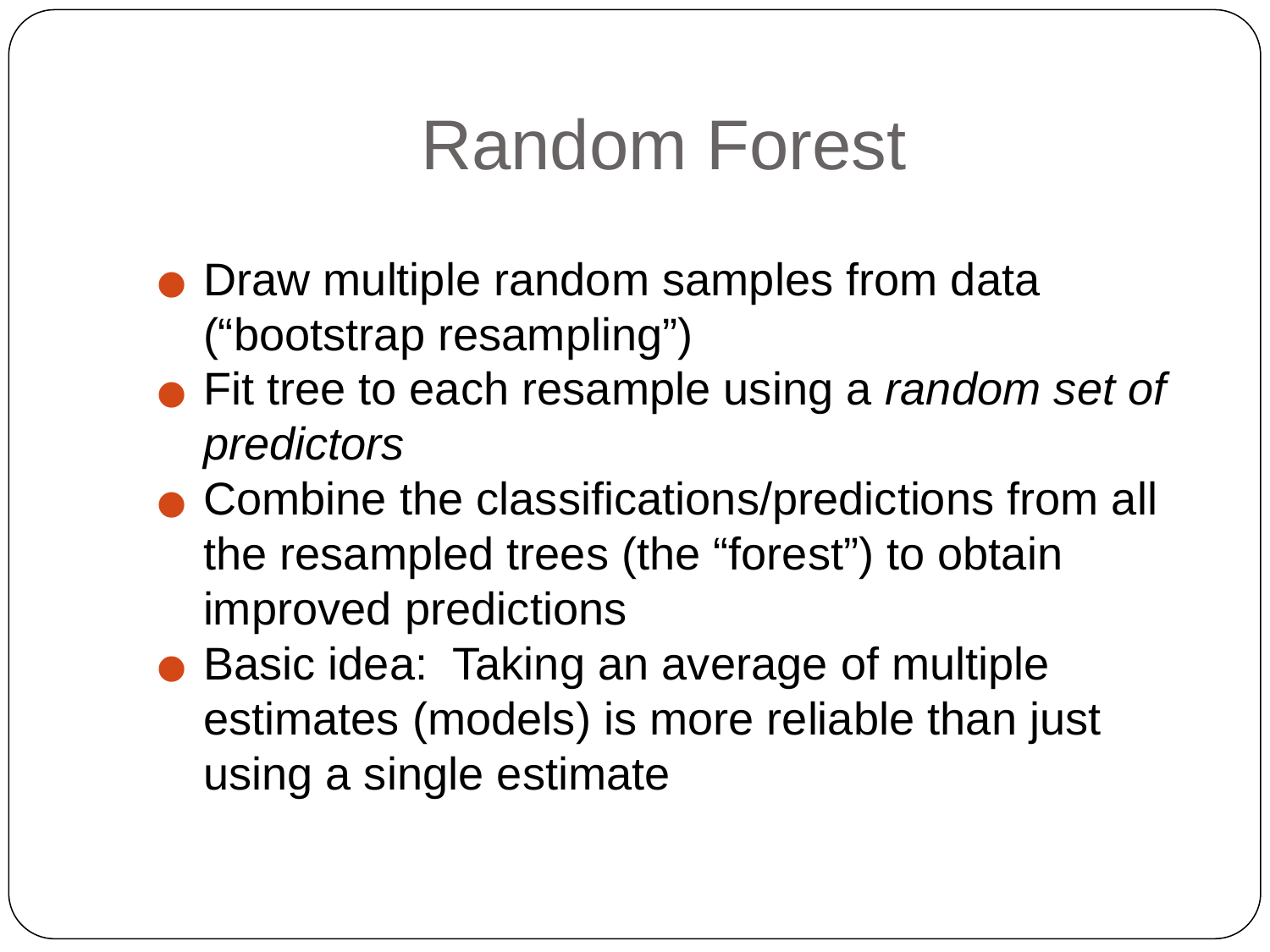

# Random Forest
Draw multiple random samples from data (“bootstrap resampling”)
Fit tree to each resample using a random set of predictors
Combine the classifications/predictions from all the resampled trees (the “forest”) to obtain improved predictions
Basic idea:  Taking an average of multiple estimates (models) is more reliable than just using a single estimate